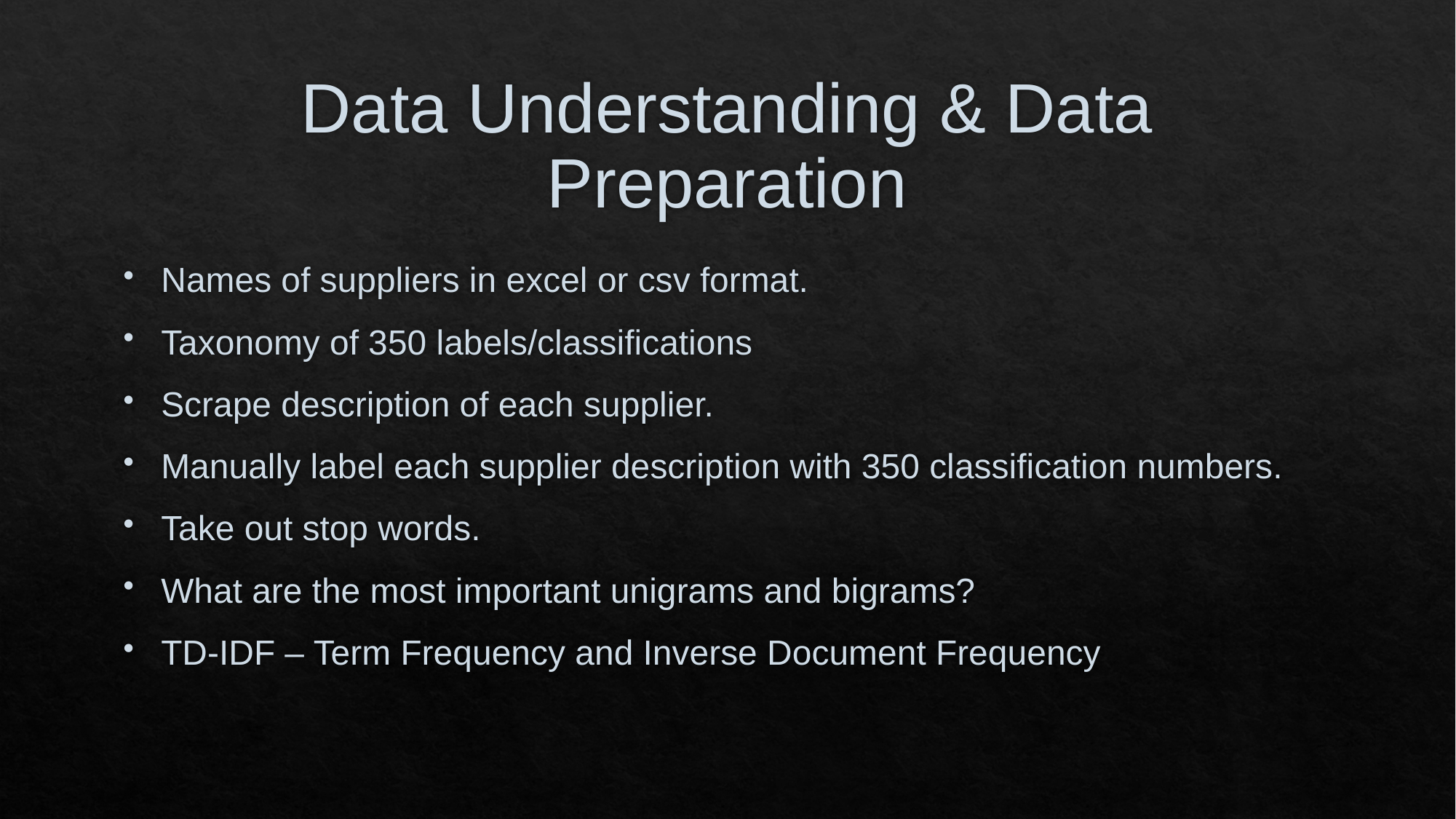

# Data Understanding & Data Preparation
Names of suppliers in excel or csv format.
Taxonomy of 350 labels/classifications
Scrape description of each supplier.
Manually label each supplier description with 350 classification numbers.
Take out stop words.
What are the most important unigrams and bigrams?
TD-IDF – Term Frequency and Inverse Document Frequency